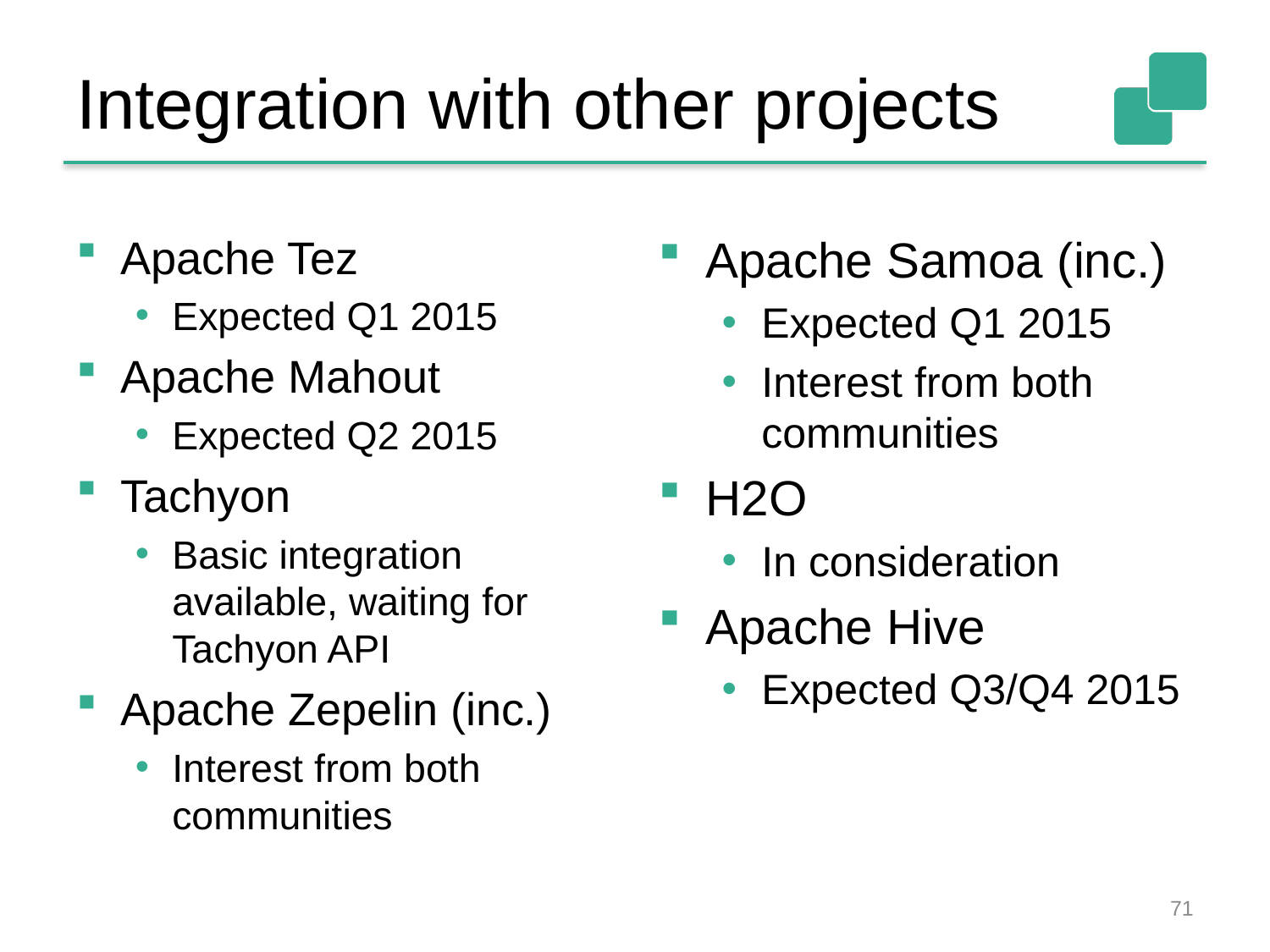

# Integration with other projects
Apache Tez
Expected Q1 2015
Apache Mahout
Expected Q2 2015
Tachyon
Basic integration available, waiting for Tachyon API
Apache Zepelin (inc.)
Interest from both communities

Apache Samoa (inc.)
Expected Q1 2015
Interest from both communities
H2O
In consideration
Apache Hive
Expected Q3/Q4 2015

71